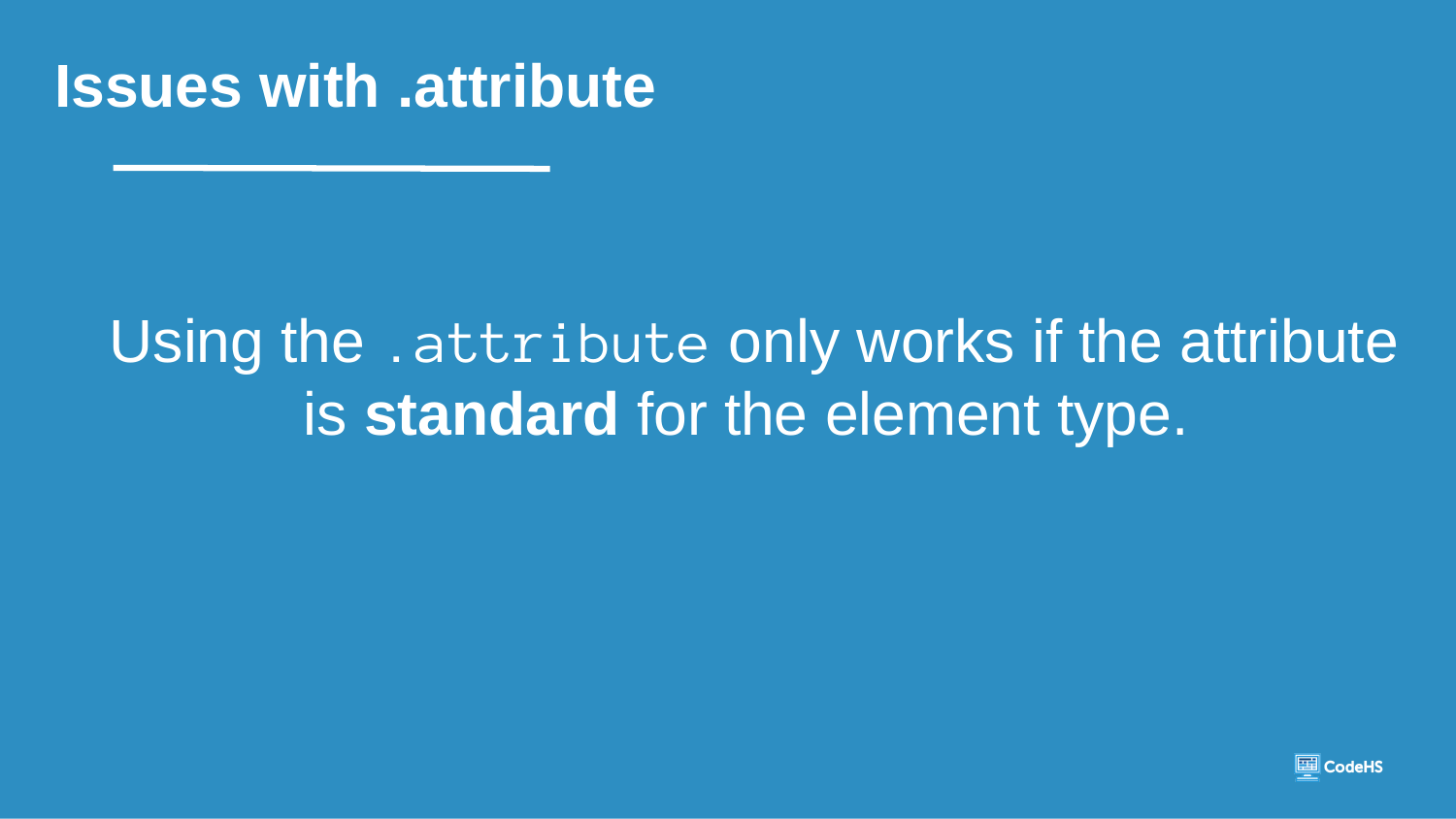

# Issues with .attribute
Using the .attribute only works if the attribute is standard for the element type.